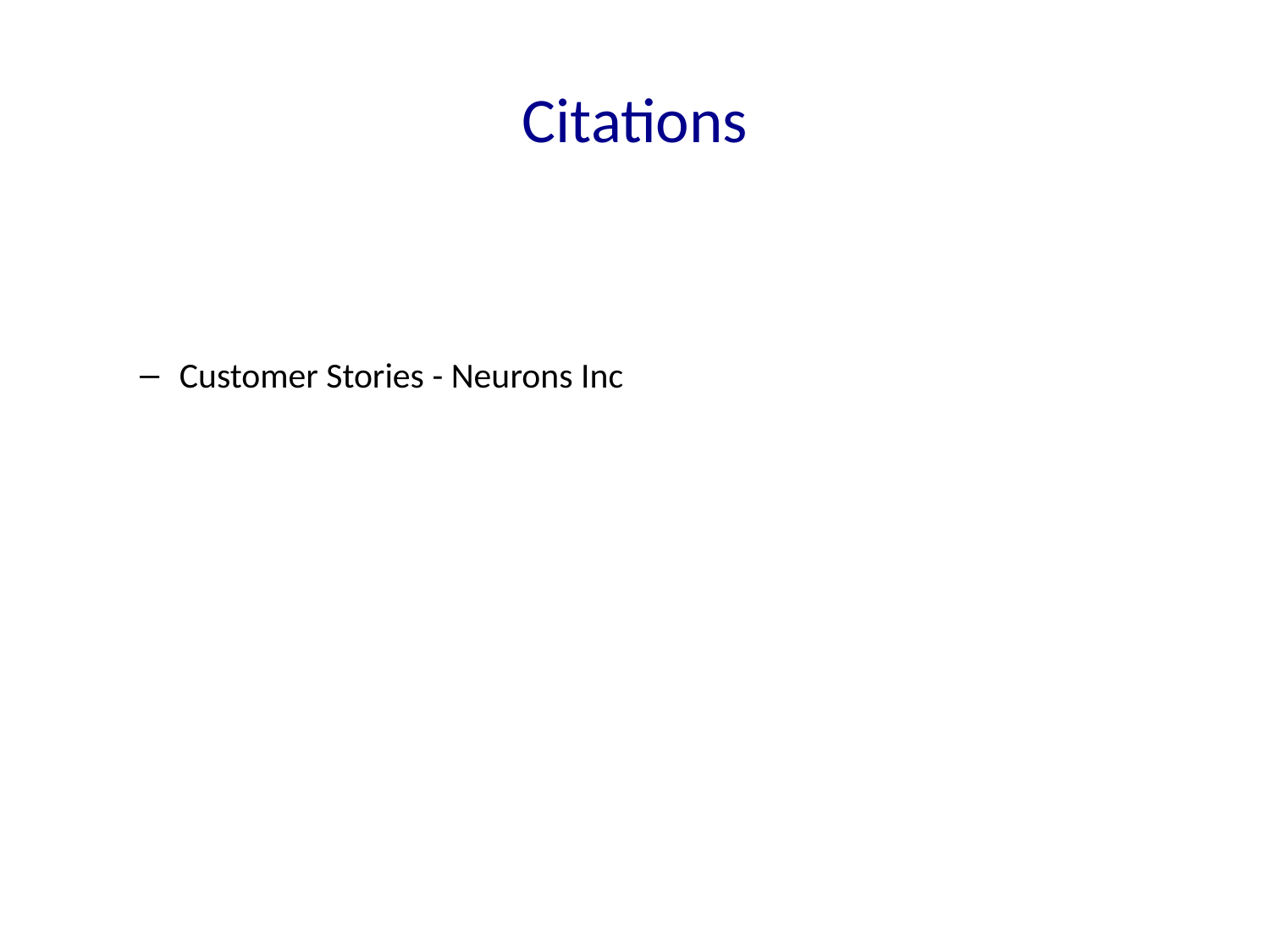

# Citations

Customer Stories - Neurons Inc